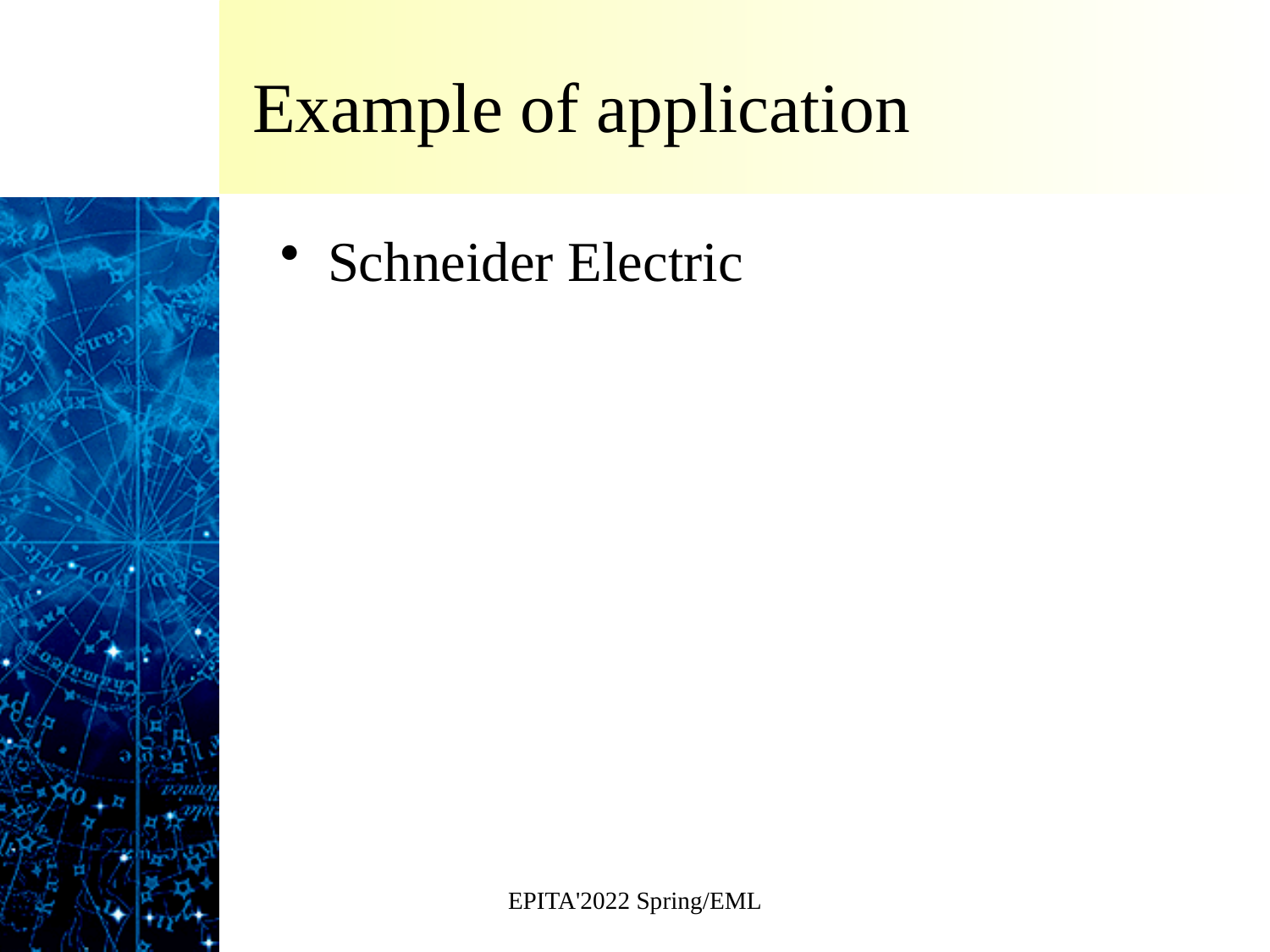

# Example of application
Schneider Electric
EPITA'2022 Spring/EML